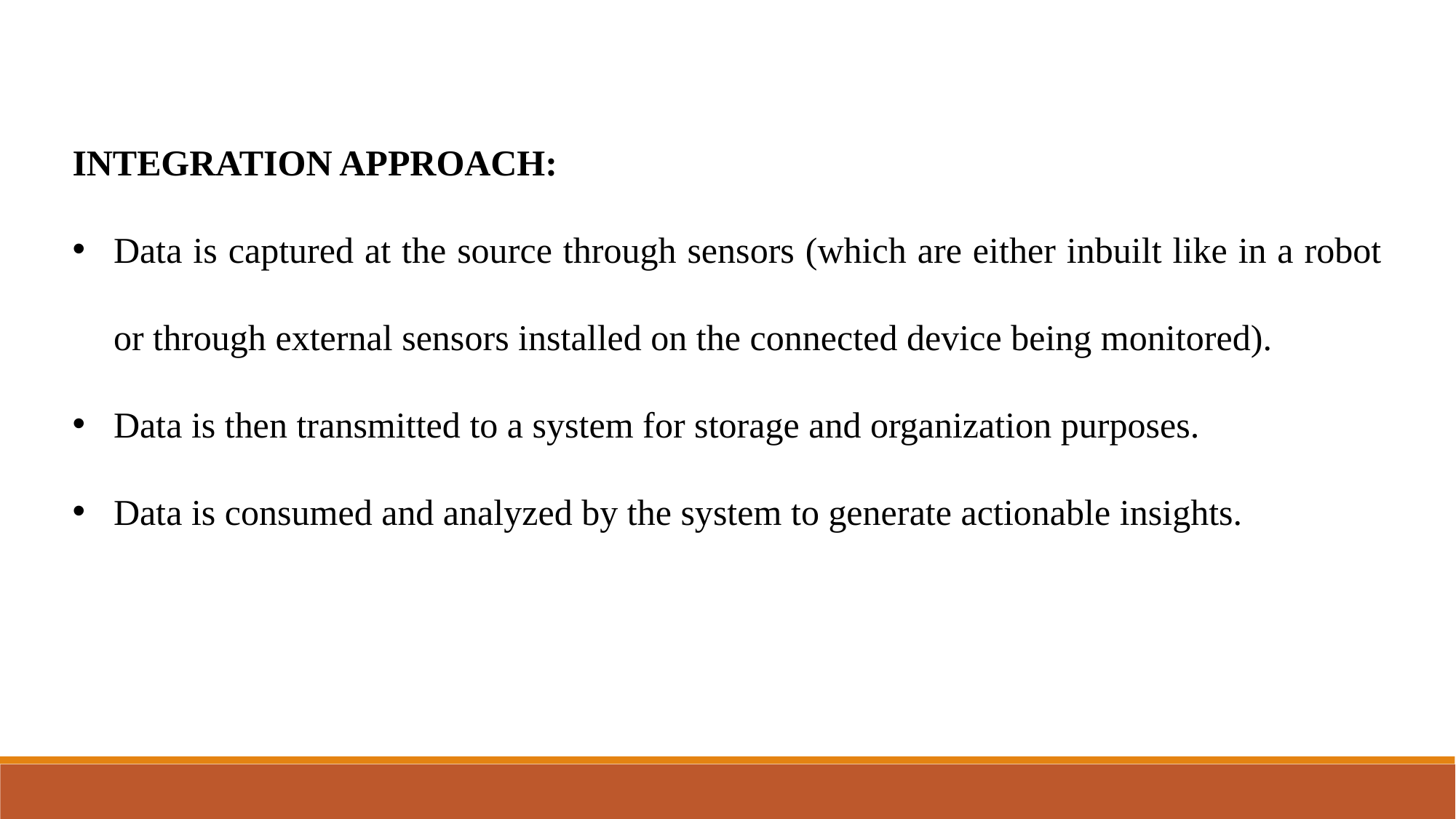

INTEGRATION APPROACH:
Data is captured at the source through sensors (which are either inbuilt like in a robot or through external sensors installed on the connected device being monitored).
Data is then transmitted to a system for storage and organization purposes.
Data is consumed and analyzed by the system to generate actionable insights.